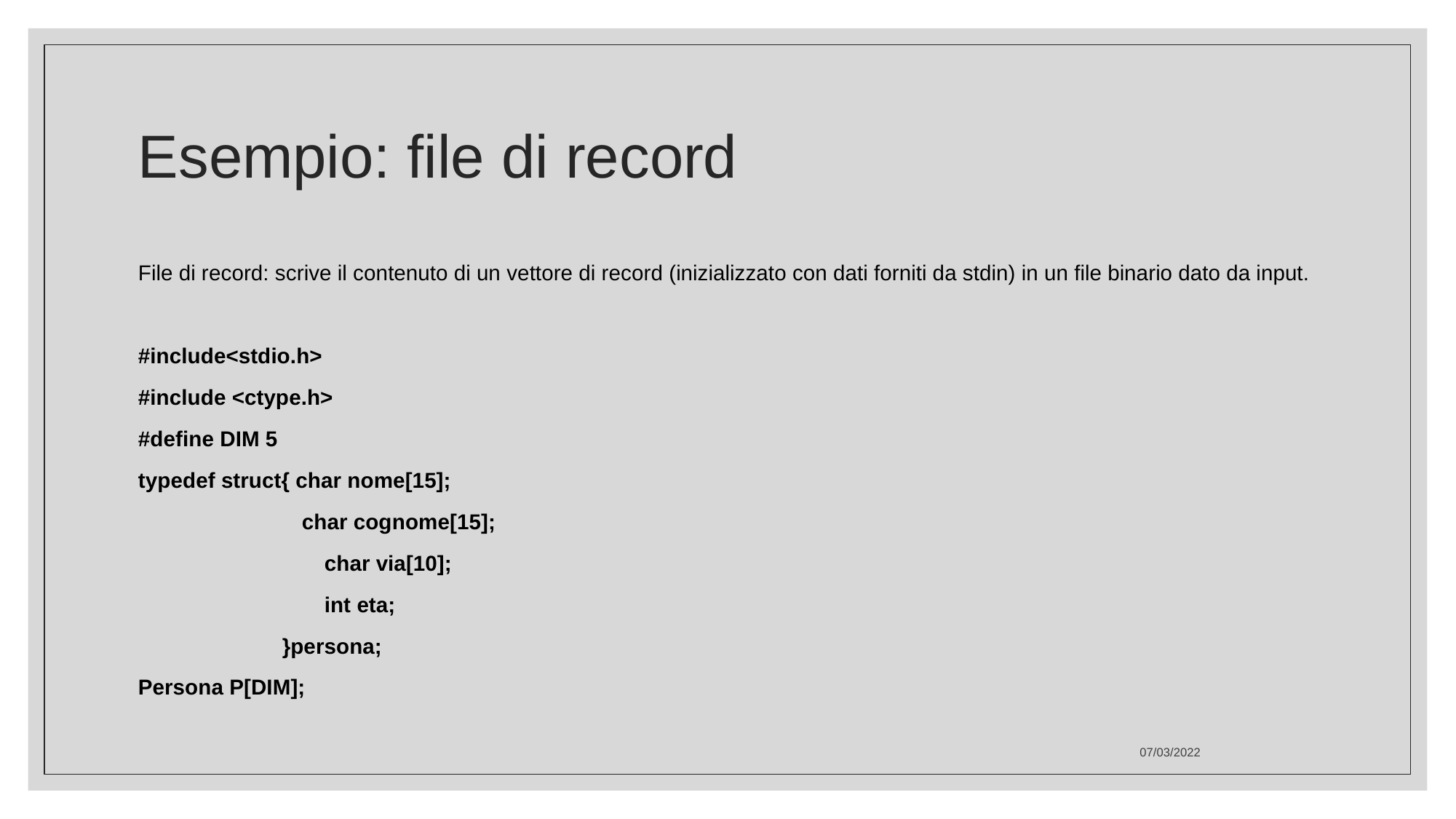

# Esempio: file di record
File di record: scrive il contenuto di un vettore di record (inizializzato con dati forniti da stdin) in un file binario dato da input.

#include<stdio.h>
#include <ctype.h>
#define DIM 5
typedef struct{ char nome[15];
	          char cognome[15];
                               char via[10];
                               int eta;
                        }persona;
Persona P[DIM];
07/03/2022